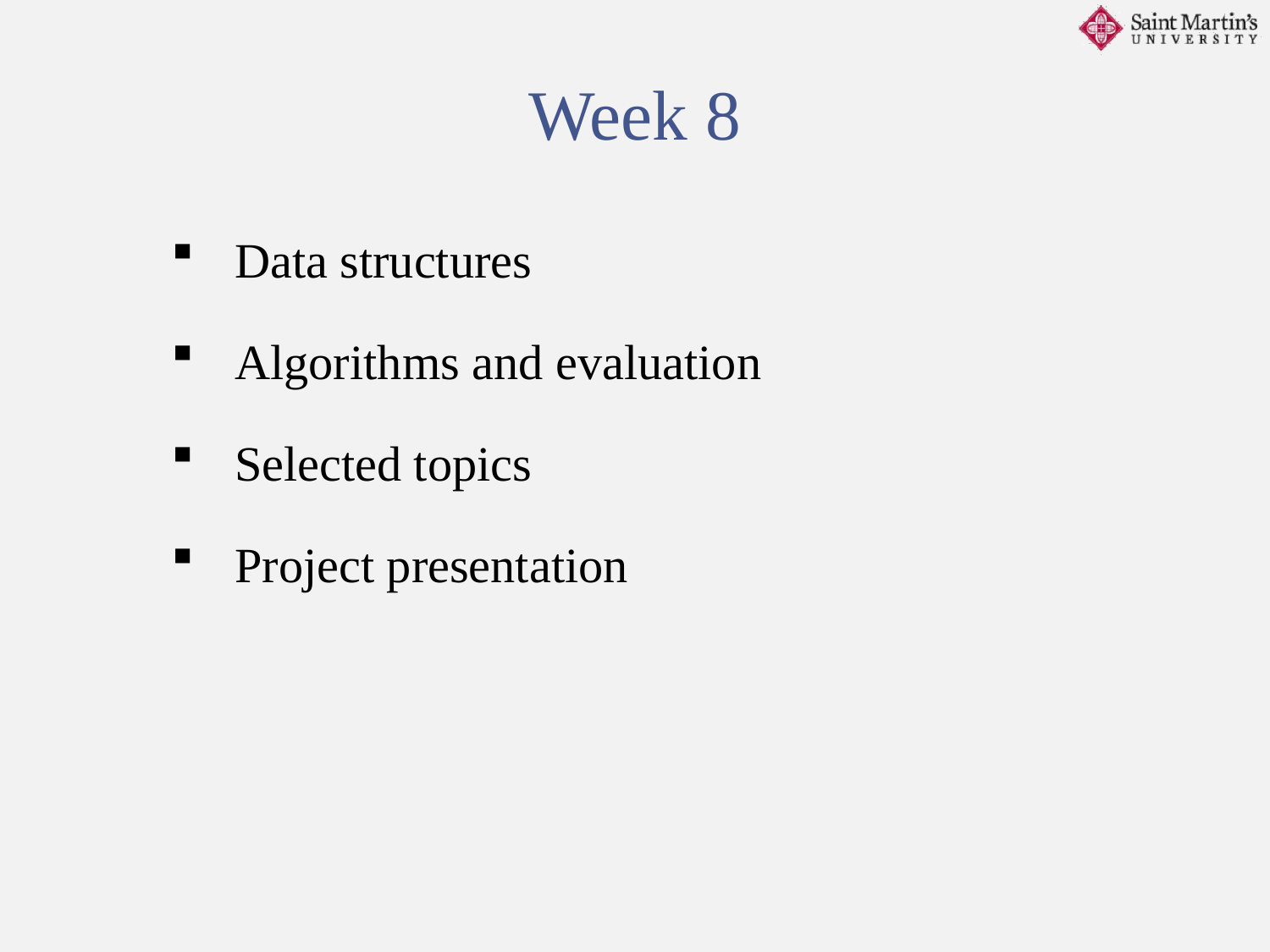

Week 8
Data structures
Algorithms and evaluation
Selected topics
Project presentation